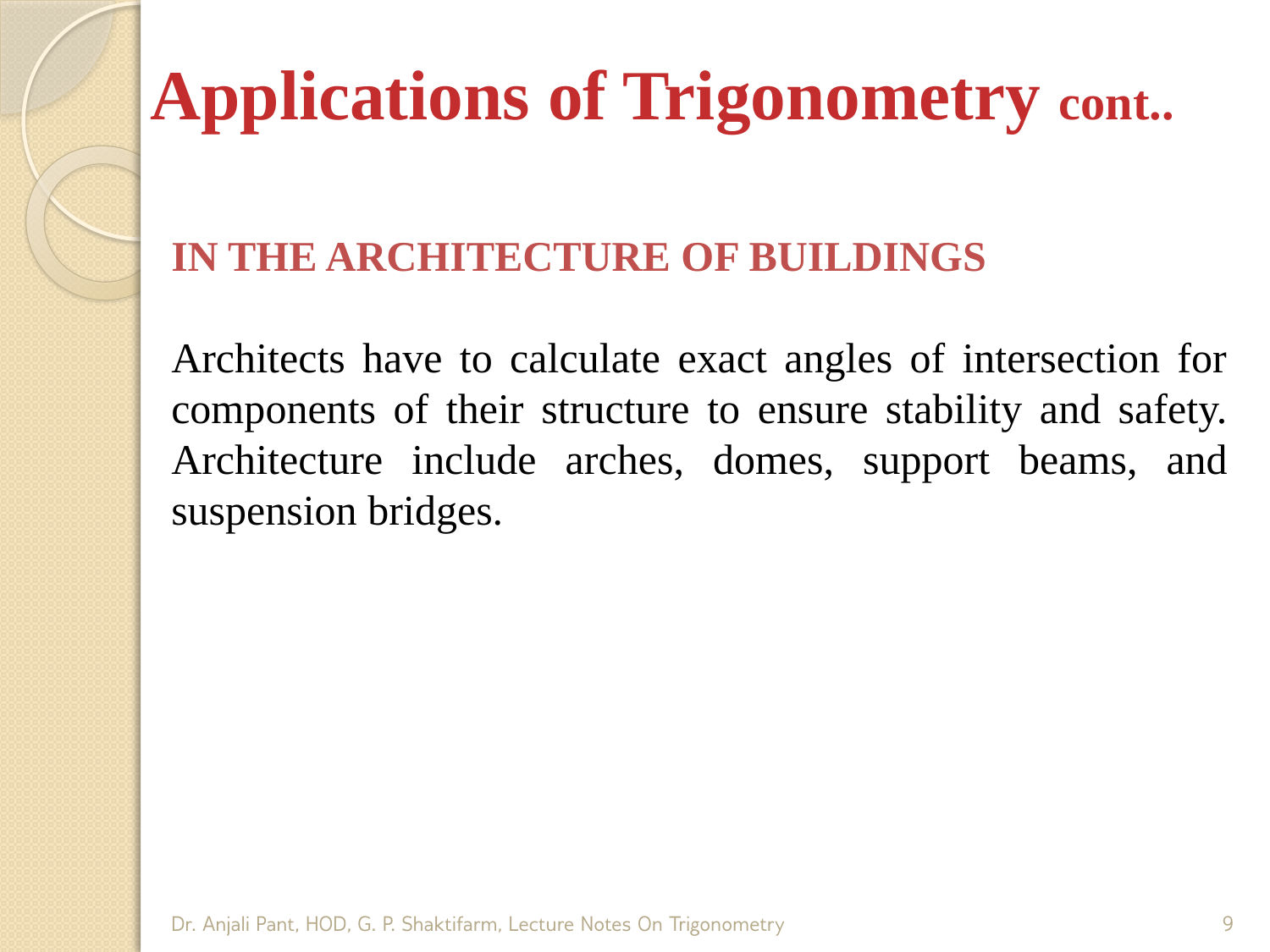

Applications of Trigonometry cont..
#
IN THE ARCHITECTURE OF BUILDINGS

Architects have to calculate exact angles of intersection for components of their structure to ensure stability and safety. Architecture include arches, domes, support beams, and suspension bridges.
Dr. Anjali Pant, HOD, G. P. Shaktifarm, Lecture Notes On Trigonometry
9